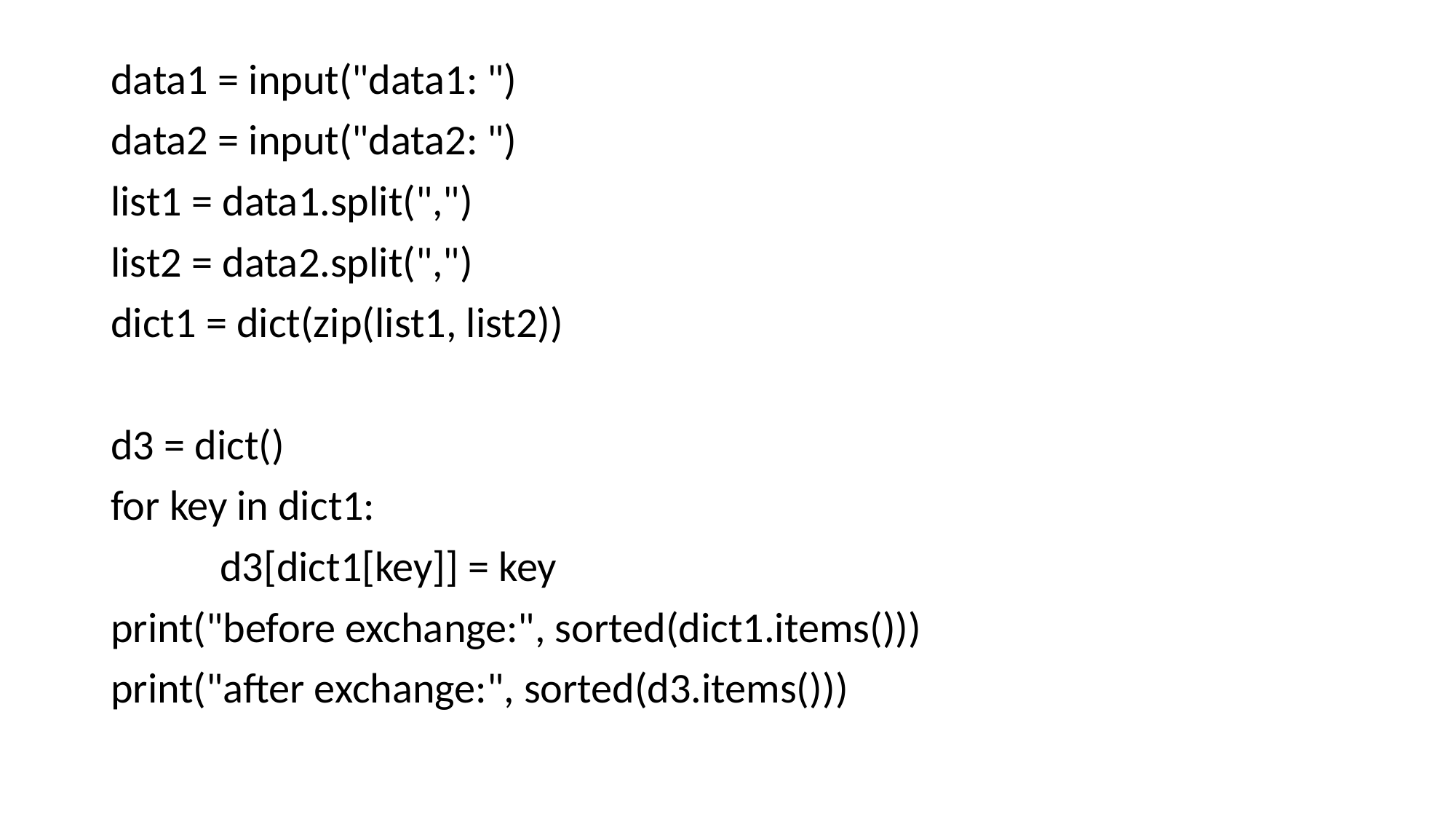

data1 = input("data1: ")
data2 = input("data2: ")
list1 = data1.split(",")
list2 = data2.split(",")
dict1 = dict(zip(list1, list2))

d3 = dict()
for key in dict1:
	d3[dict1[key]] = key
print("before exchange:", sorted(dict1.items()))
print("after exchange:", sorted(d3.items()))